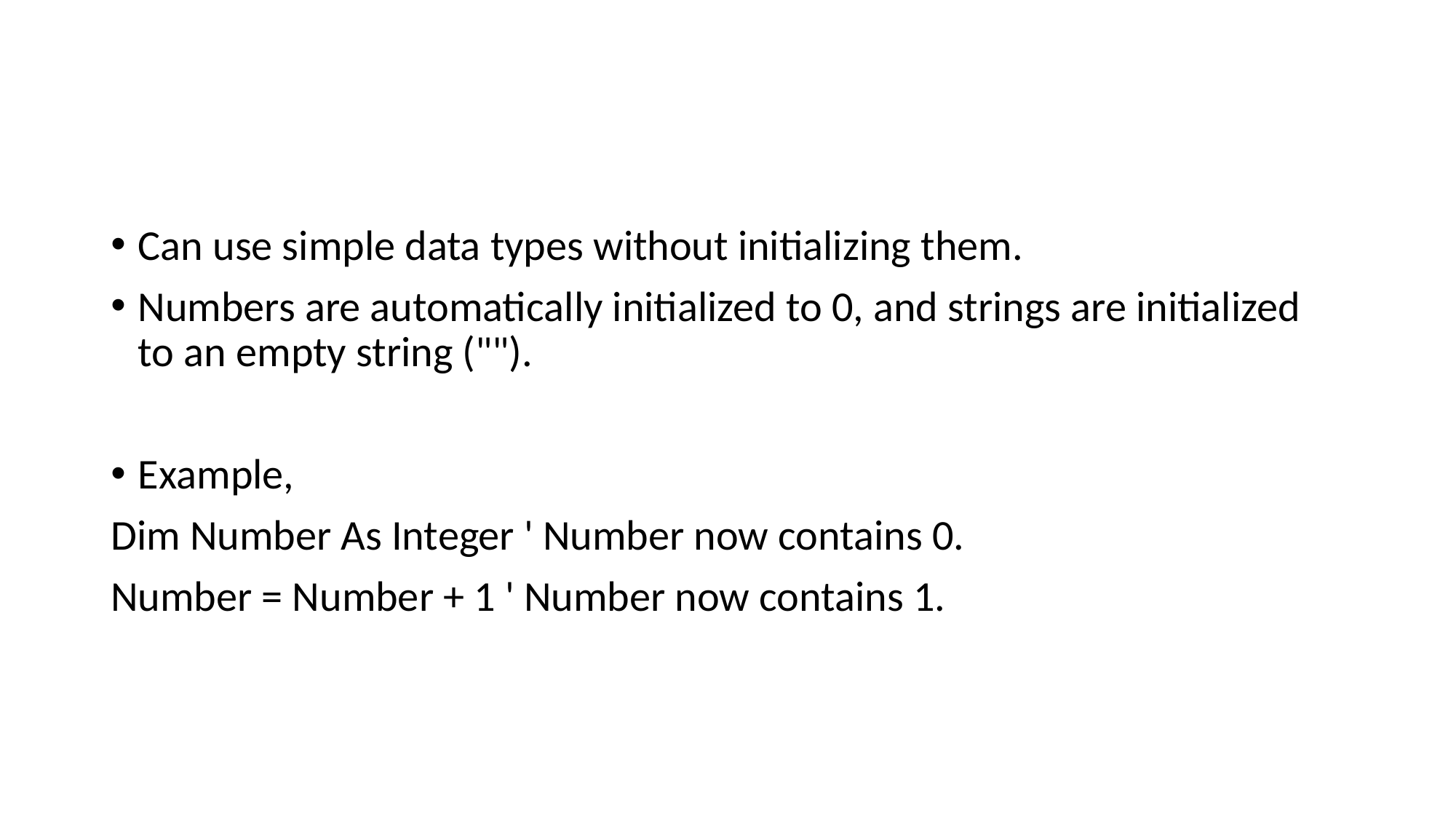

#
Can use simple data types without initializing them.
Numbers are automatically initialized to 0, and strings are initialized to an empty string ("").

Example,
Dim Number As Integer ' Number now contains 0.
Number = Number + 1 ' Number now contains 1.